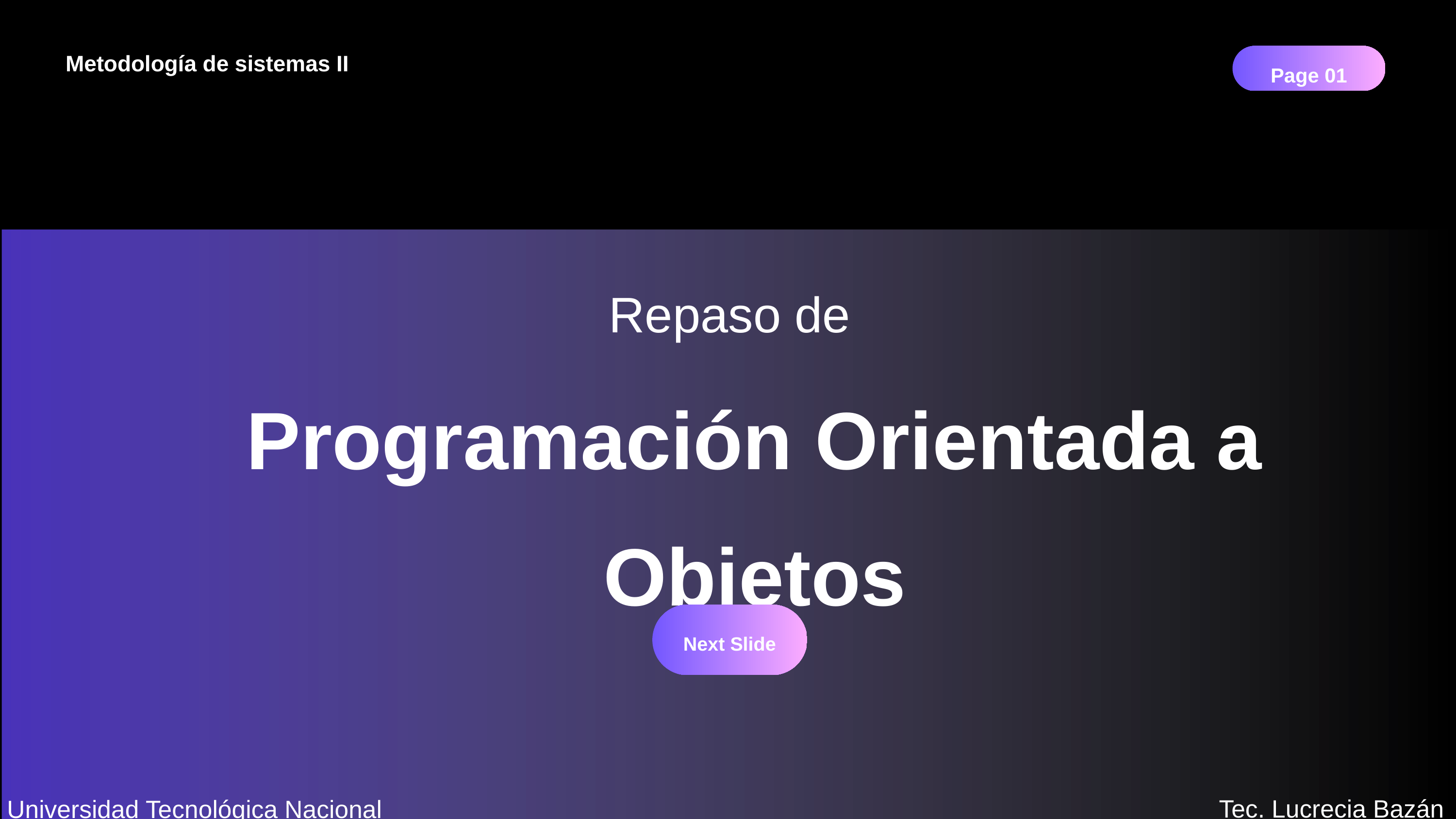

Metodología de sistemas II
Page 01
Repaso de
Programación Orientada a Objetos

Next Slide

Tec. Lucrecia Bazán
Universidad Tecnológica Nacional